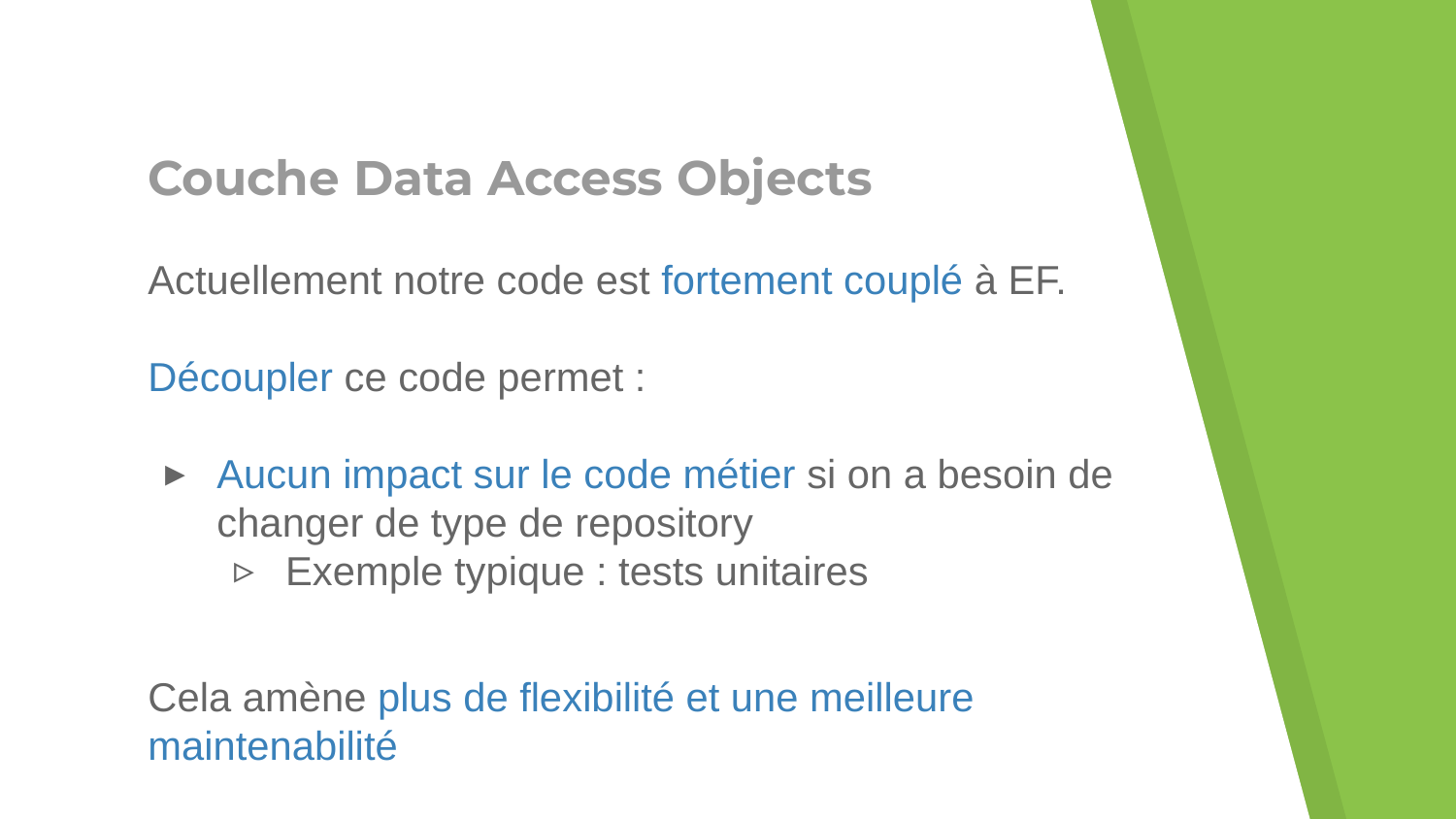

# Couche Data Access Objects
Actuellement notre code est fortement couplé à EF.

Découpler ce code permet :

Aucun impact sur le code métier si on a besoin de changer de type de repository
Exemple typique : tests unitaires

Cela amène plus de flexibilité et une meilleure maintenabilité